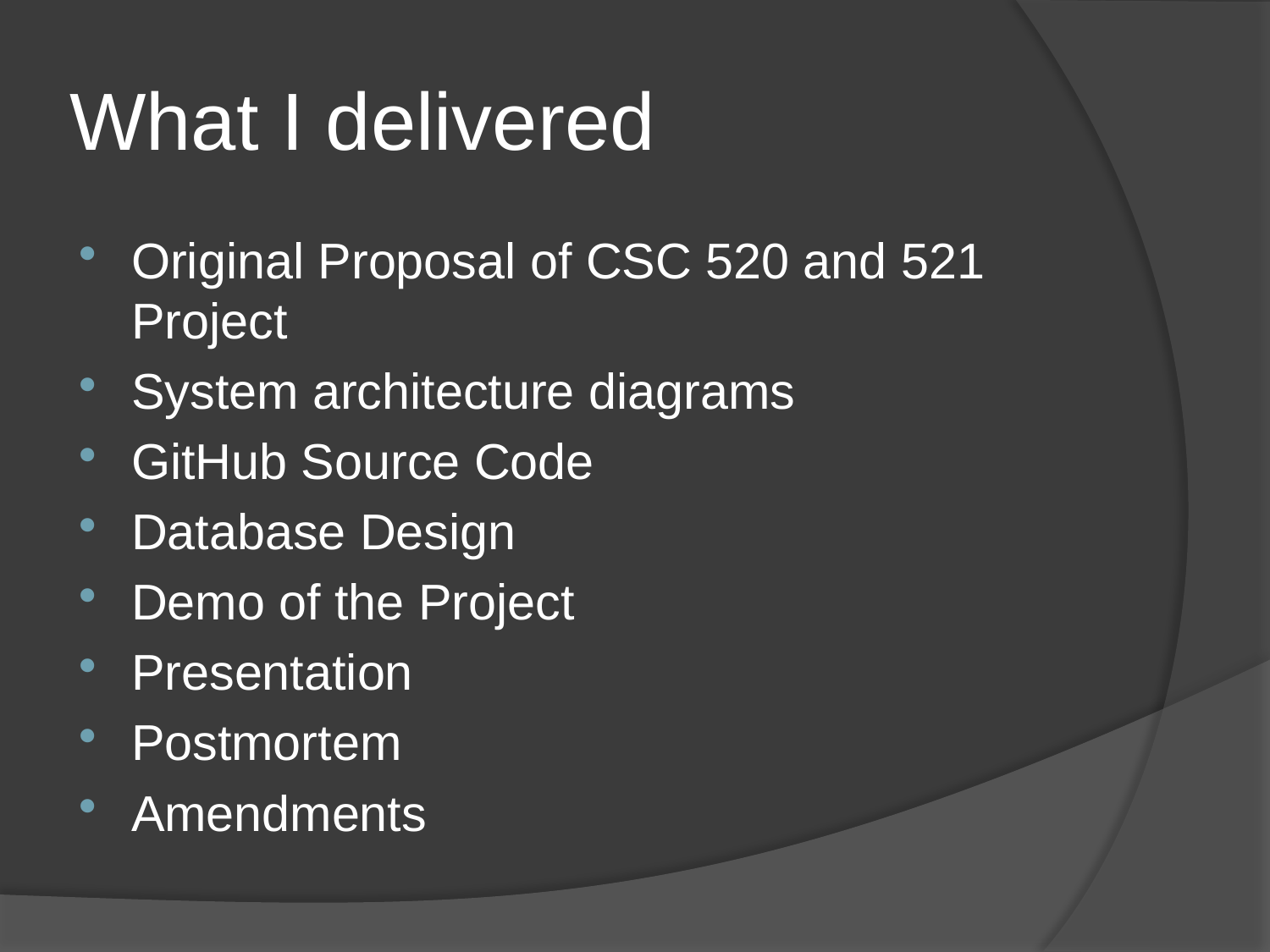

# What I delivered
Original Proposal of CSC 520 and 521 Project
System architecture diagrams
GitHub Source Code
Database Design
Demo of the Project
Presentation
Postmortem
Amendments